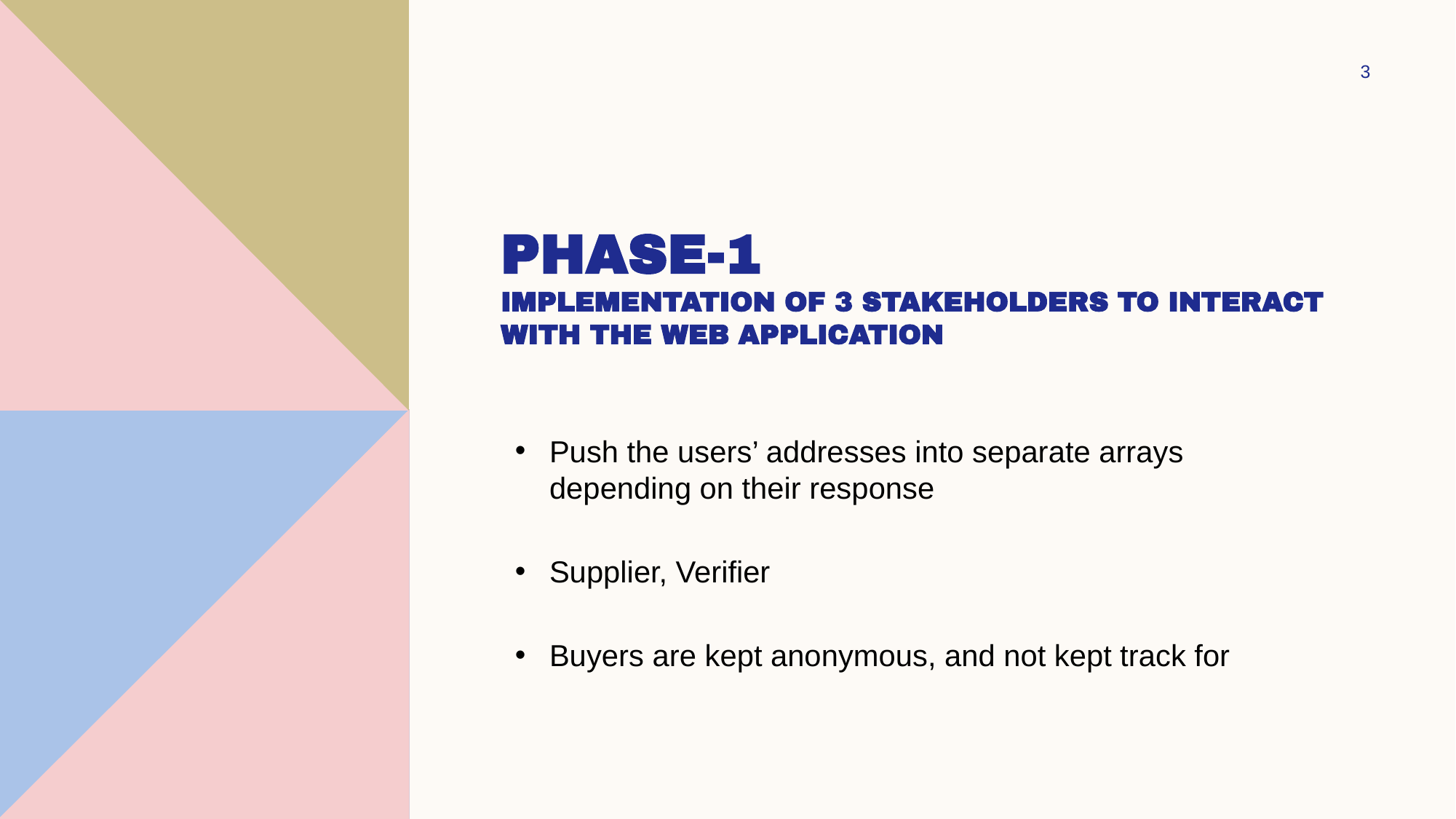

3
# Phase-1 Implementation of 3 stakeholders to interact with the web application

Push the users’ addresses into separate arrays depending on their response

Supplier, Verifier

Buyers are kept anonymous, and not kept track for